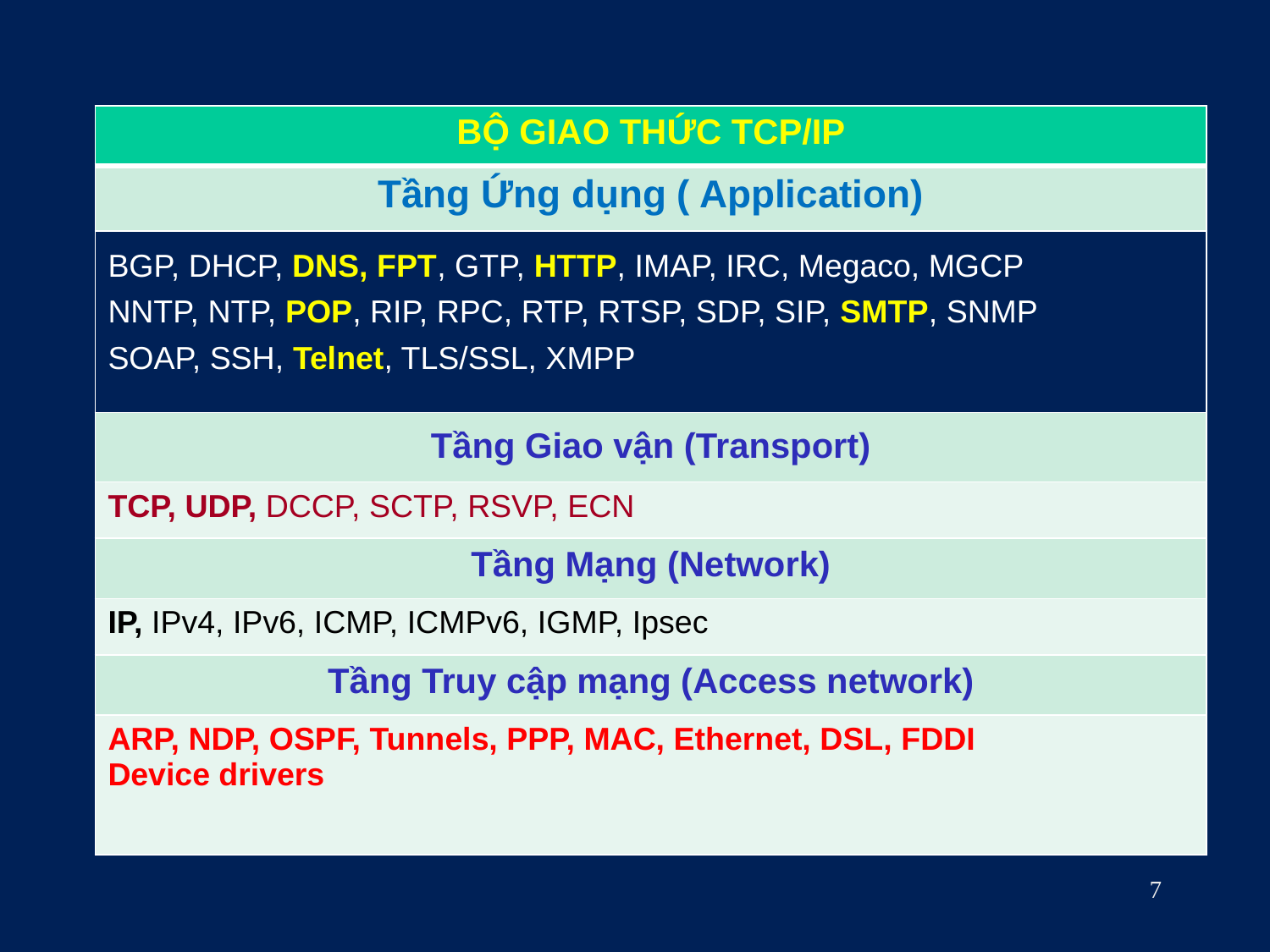

| BỘ GIAO THỨC TCP/IP |
| --- |
| Tầng Ứng dụng ( Application) |
| BGP, DHCP, DNS, FPT, GTP, HTTP, IMAP, IRC, Megaco, MGCP NNTP, NTP, POP, RIP, RPC, RTP, RTSP, SDP, SIP, SMTP, SNMP SOAP, SSH, Telnet, TLS/SSL, XMPP |
| Tầng Giao vận (Transport) |
| TCP, UDP, DCCP, SCTP, RSVP, ECN |
| Tầng Mạng (Network) |
| IP, IPv4, IPv6, ICMP, ICMPv6, IGMP, Ipsec |
| Tầng Truy cập mạng (Access network) |
| ARP, NDP, OSPF, Tunnels, PPP, MAC, Ethernet, DSL, FDDI Device drivers |
7